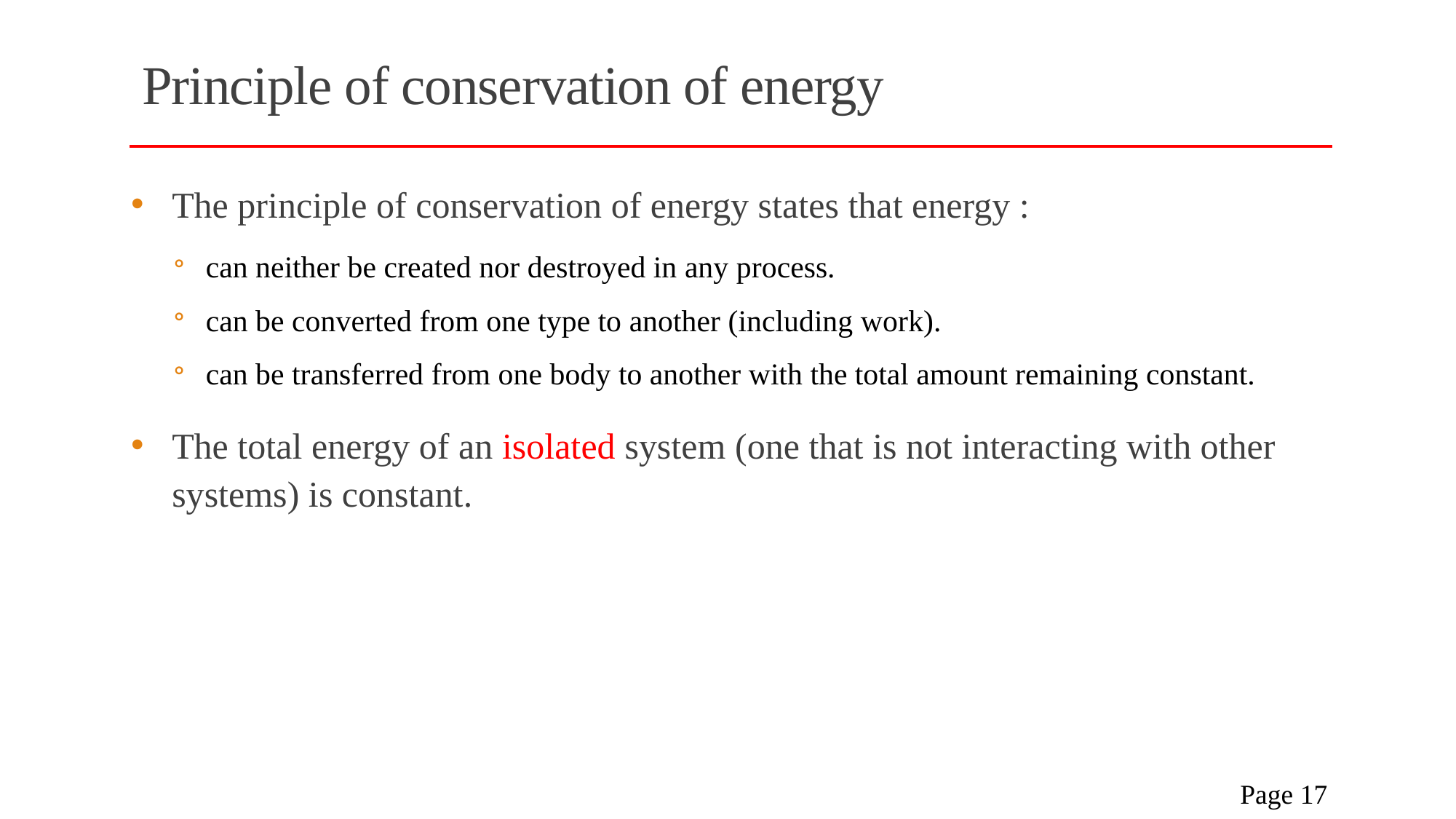

# Principle of conservation of energy
The principle of conservation of energy states that energy :
can neither be created nor destroyed in any process.
can be converted from one type to another (including work).
can be transferred from one body to another with the total amount remaining constant.
The total energy of an isolated system (one that is not interacting with other systems) is constant.

 Page 17